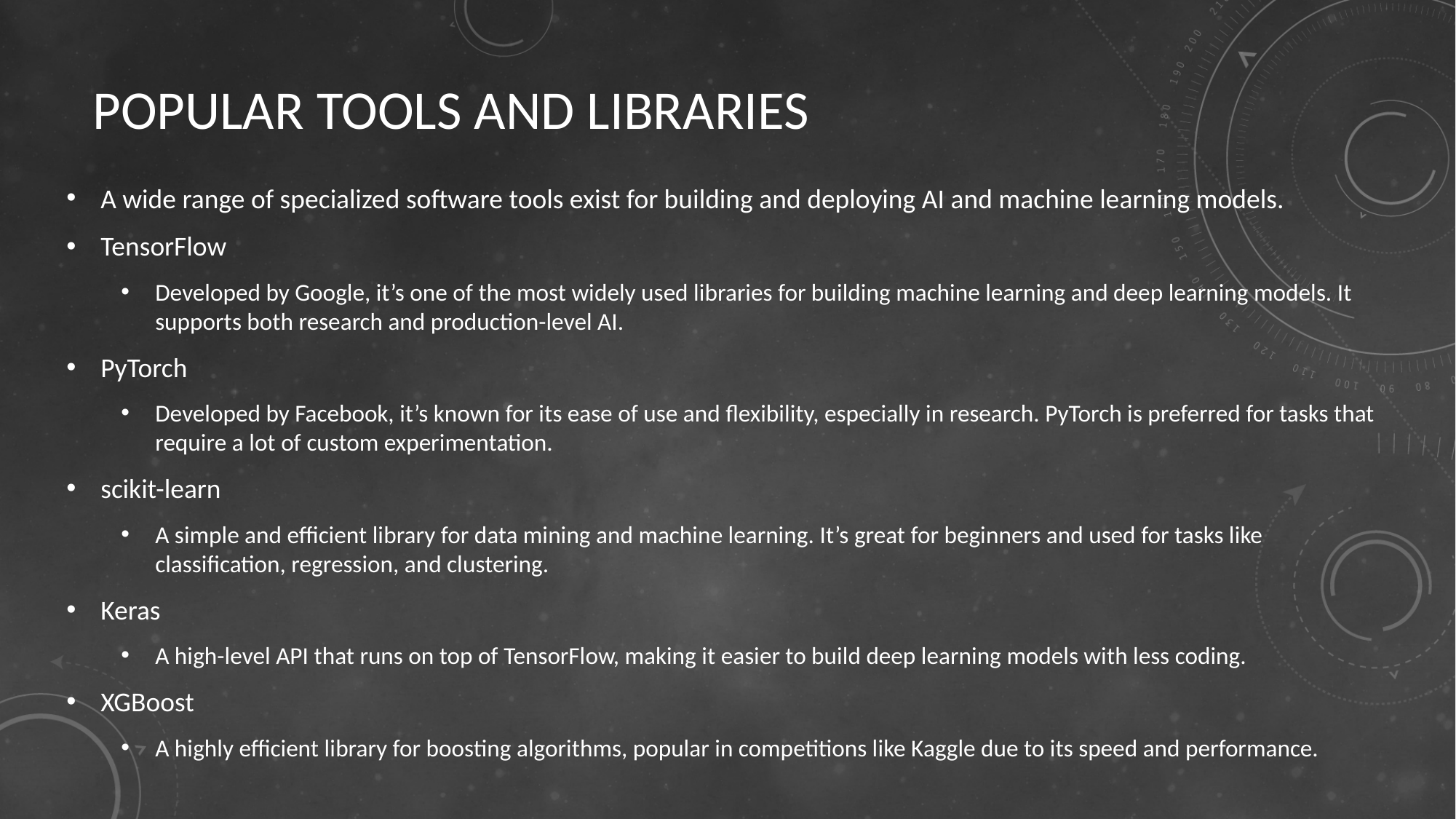

# POPULAR TOOLS AND LIBRARIES
A wide range of specialized software tools exist for building and deploying AI and machine learning models.
TensorFlow
Developed by Google, it’s one of the most widely used libraries for building machine learning and deep learning models. It supports both research and production-level AI.
PyTorch
Developed by Facebook, it’s known for its ease of use and flexibility, especially in research. PyTorch is preferred for tasks that require a lot of custom experimentation.
scikit-learn
A simple and efficient library for data mining and machine learning. It’s great for beginners and used for tasks like classification, regression, and clustering.
Keras
A high-level API that runs on top of TensorFlow, making it easier to build deep learning models with less coding.
XGBoost
A highly efficient library for boosting algorithms, popular in competitions like Kaggle due to its speed and performance.